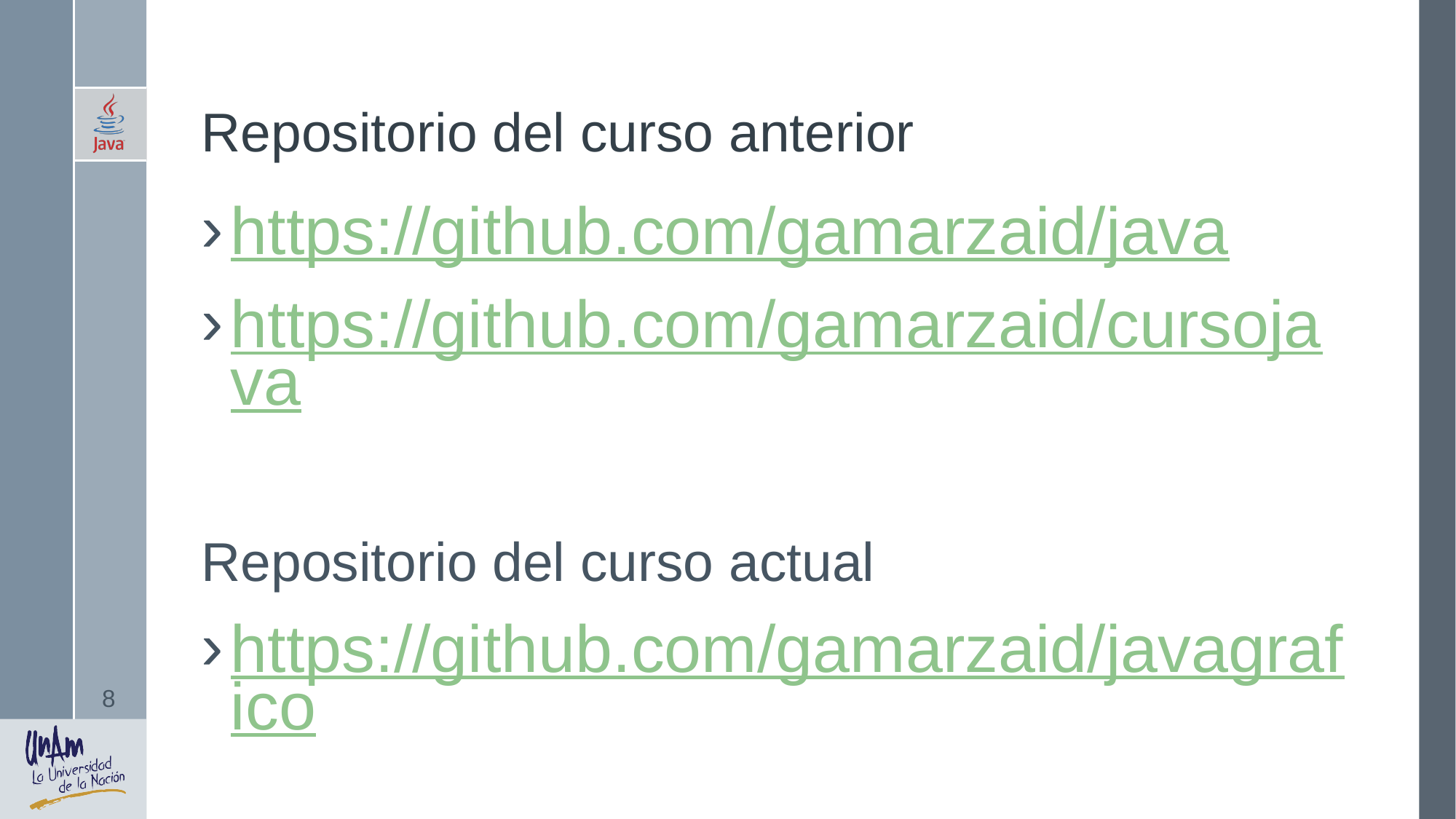

# Repositorio del curso anterior
https://github.com/gamarzaid/java
https://github.com/gamarzaid/cursojava

Repositorio del curso actual
https://github.com/gamarzaid/javagrafico

8